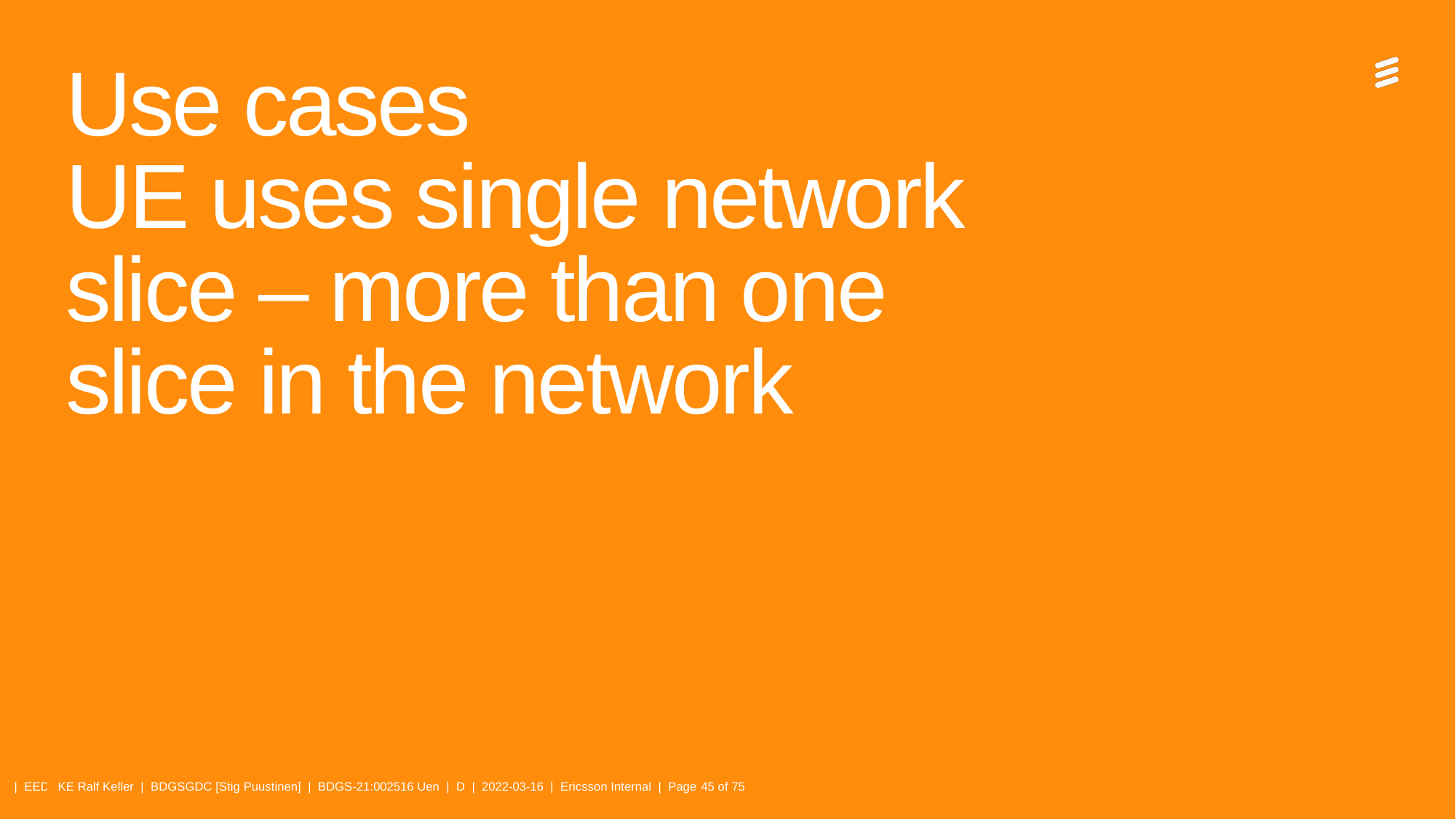

# Use cases UE uses single network slice – more than one slice in the network